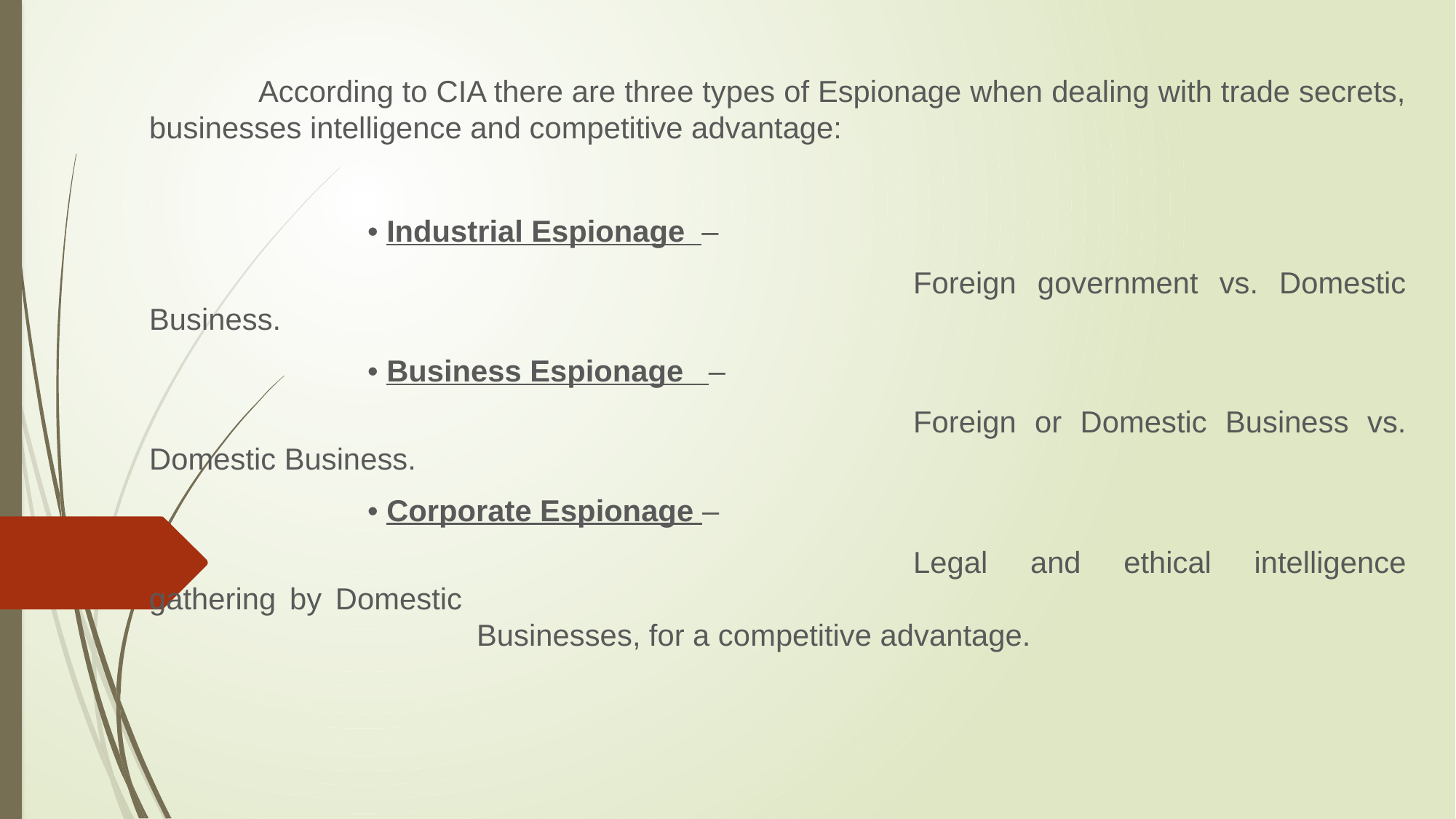

According to CIA there are three types of Espionage when dealing with trade secrets, businesses intelligence and competitive advantage:

		• Industrial Espionage  –
							Foreign government vs. Domestic Business.
		• Business Espionage   –
							Foreign or Domestic Business vs. Domestic Business.
		• Corporate Espionage –
							Legal and ethical intelligence gathering by Domestic 									    			Businesses, for a competitive advantage.